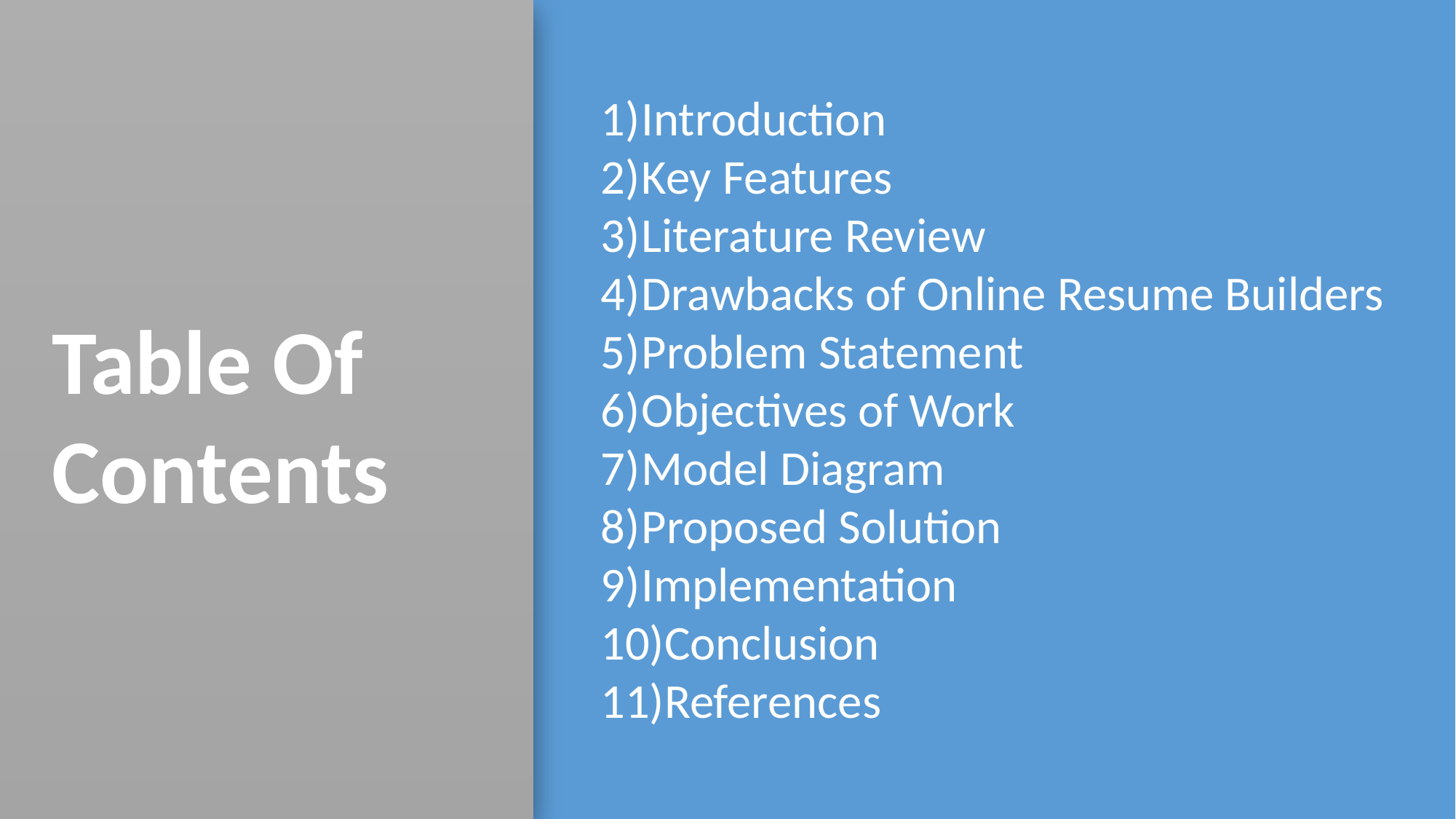

Introduction
Key Features
Literature Review
Drawbacks of Online Resume Builders
Problem Statement
Objectives of Work
Model Diagram
Proposed Solution
Implementation
Conclusion
References
Table Of Contents